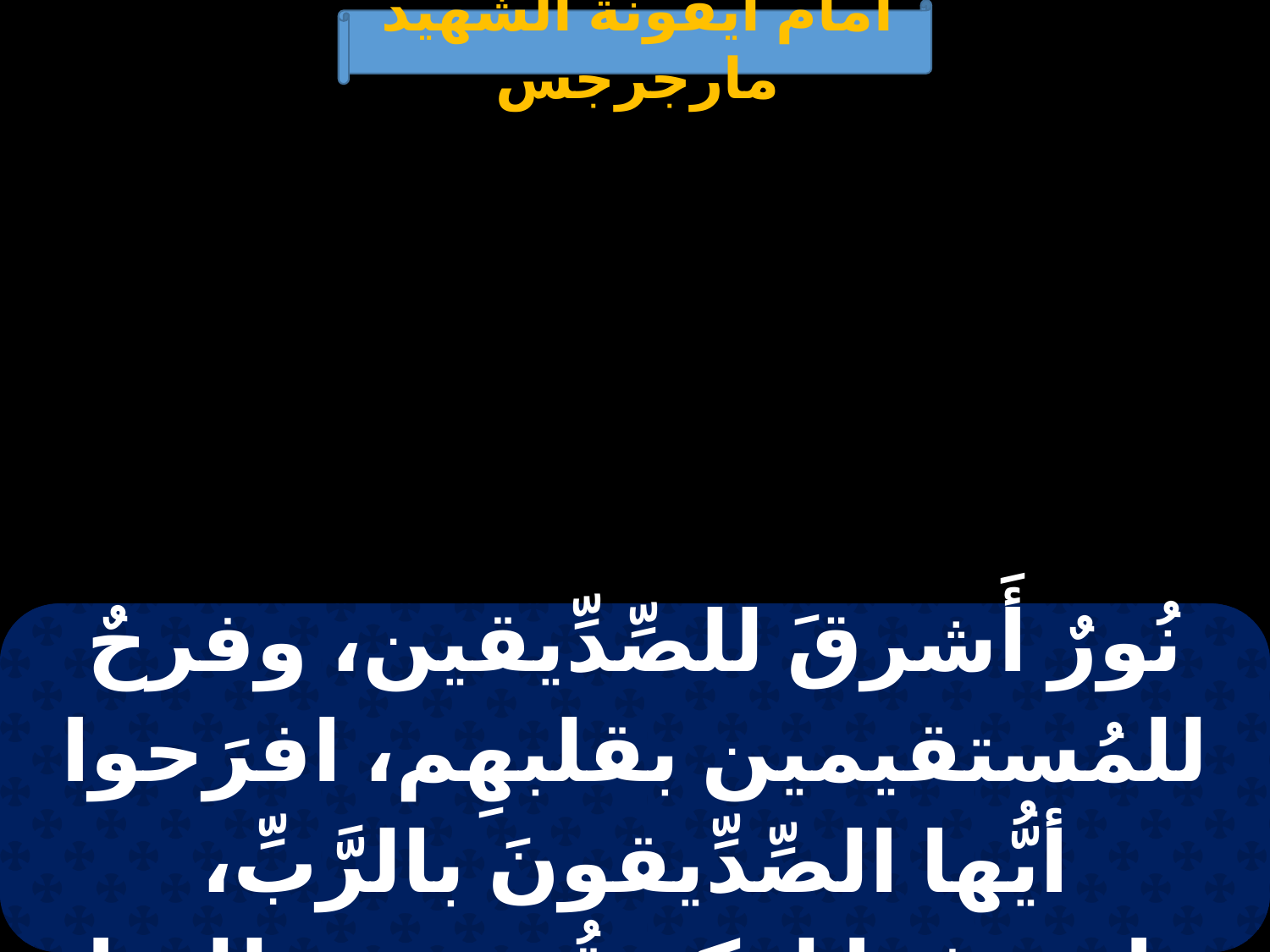

أمام أيقونة الشهيد مارجرجس
| نُورٌ أَشرقَ للصِّدِّيقين، وفرحٌ للمُستقيمين بقلبهِم، افرَحوا أيُّها الصِّدِّيقونَ بالرَّبِّ، واعترفوا لِذِكرِ قُدسِهِ. هللويا. |
| --- |